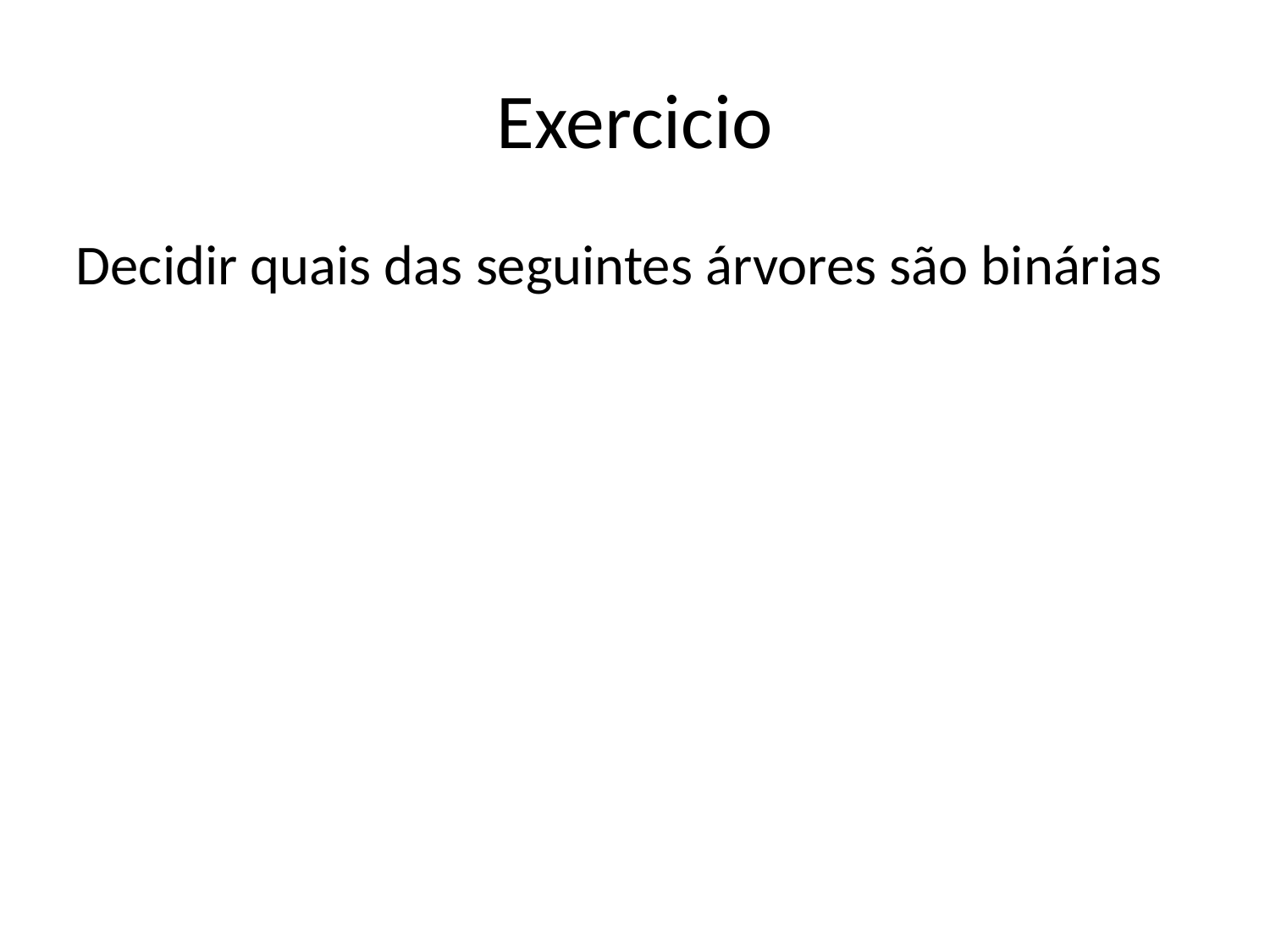

# Exercicio
Decidir quais das seguintes árvores são binárias